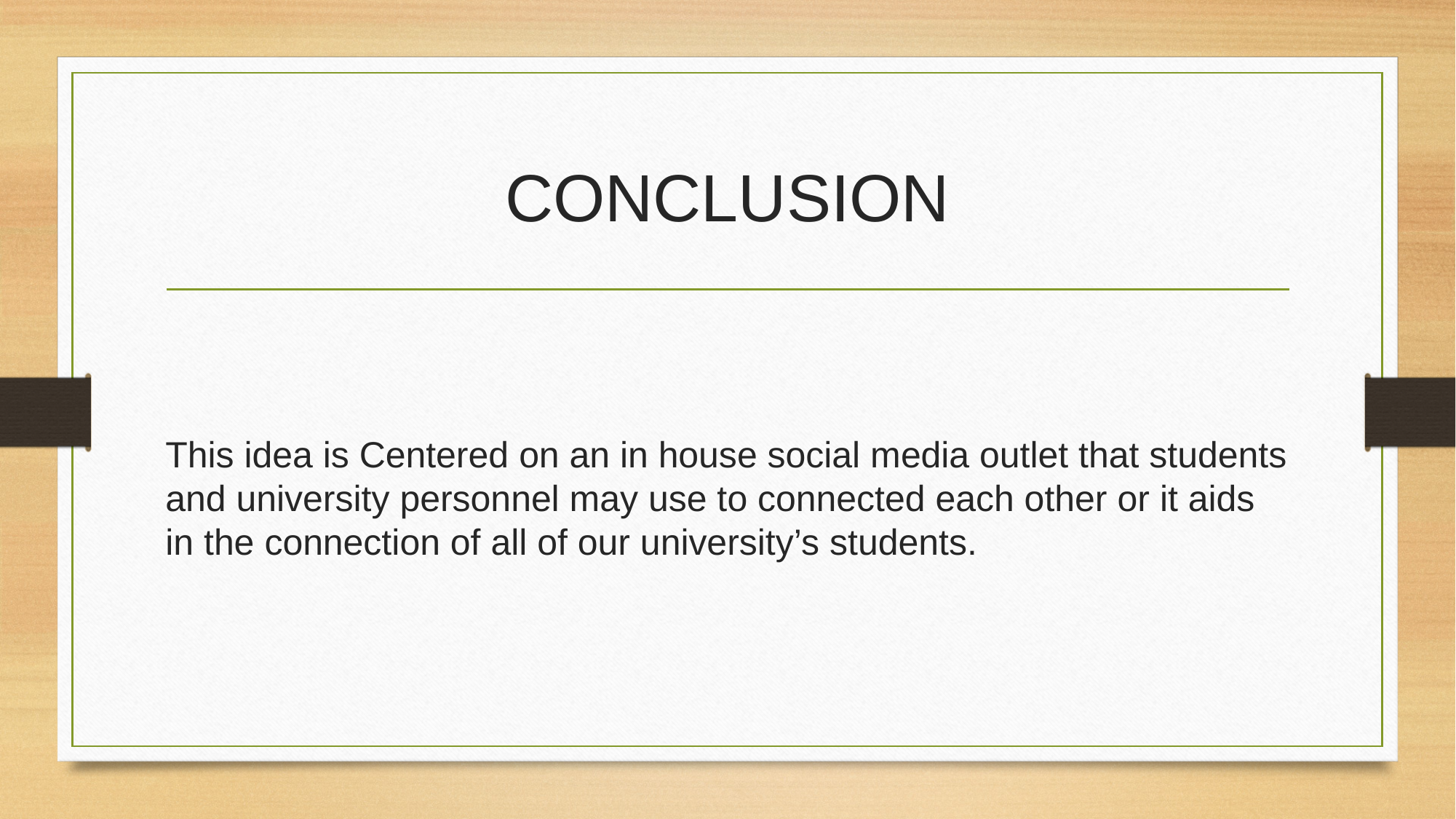

# CONCLUSION

This idea is Centered on an in house social media outlet that students and university personnel may use to connected each other or it aids in the connection of all of our university’s students.